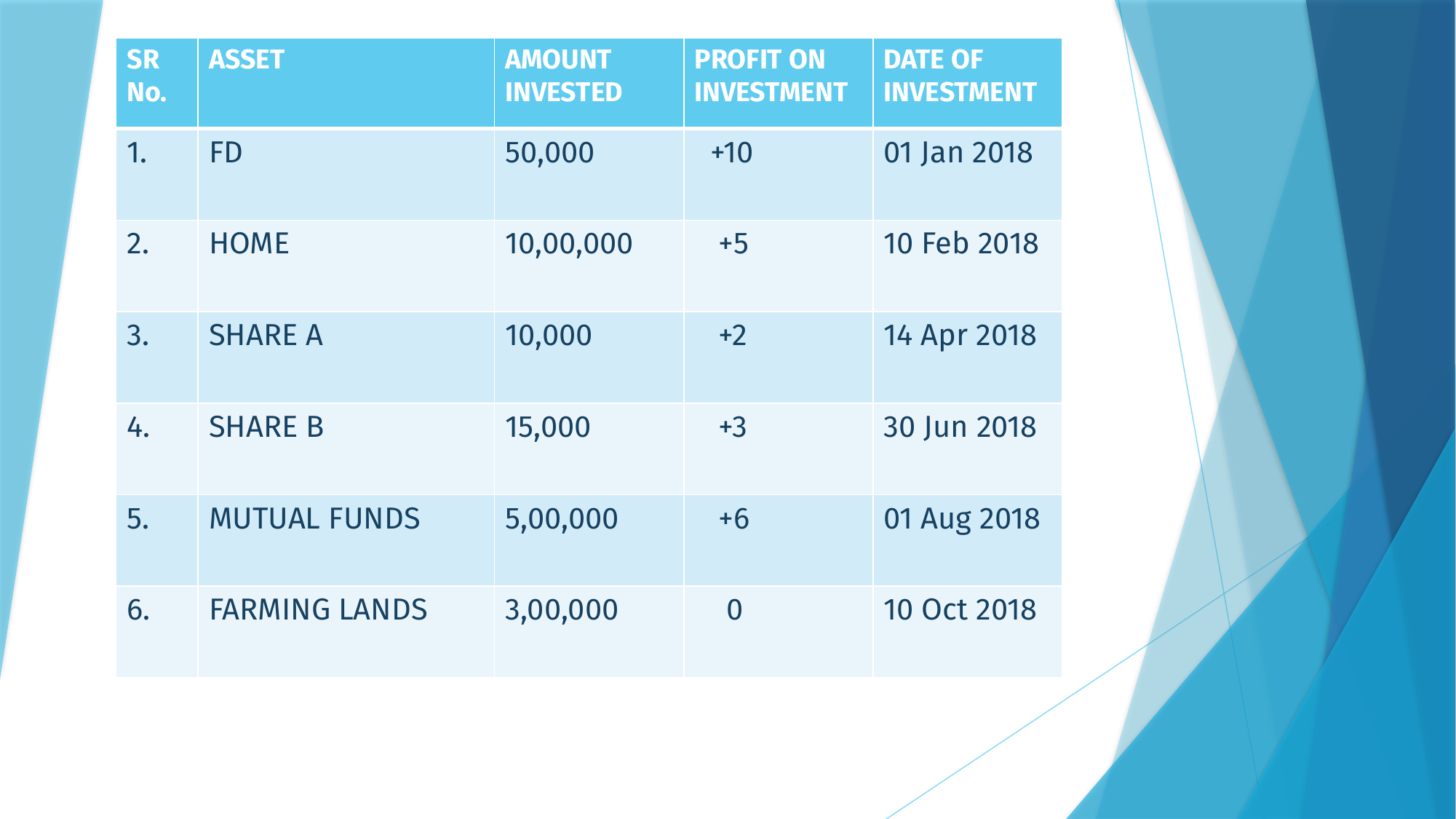

| SR No. | ASSET | AMOUNT INVESTED | PROFIT ON INVESTMENT | DATE OF INVESTMENT |
| --- | --- | --- | --- | --- |
| 1. | FD | 50,000 | +10 | 01 Jan 2018 |
| 2. | HOME | 10,00,000 | +5 | 10 Feb 2018 |
| 3. | SHARE A | 10,000 | +2 | 14 Apr 2018 |
| 4. | SHARE B | 15,000 | +3 | 30 Jun 2018 |
| 5. | MUTUAL FUNDS | 5,00,000 | +6 | 01 Aug 2018 |
| 6. | FARMING LANDS | 3,00,000 | 0 | 10 Oct 2018 |